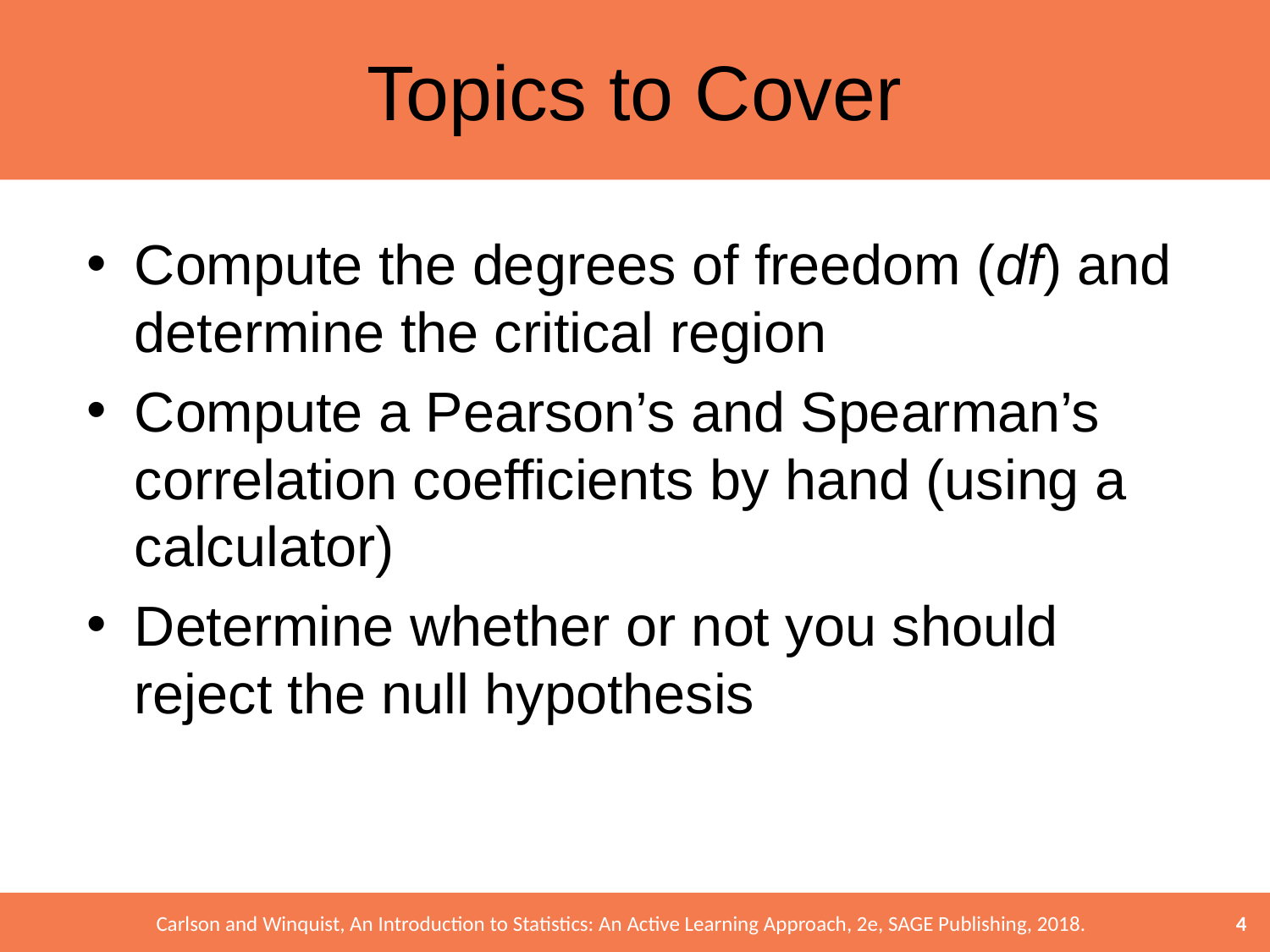

# Topics to Cover
Compute the degrees of freedom (df) and determine the critical region
Compute a Pearson’s and Spearman’s correlation coefficients by hand (using a calculator)
Determine whether or not you should reject the null hypothesis
4
Carlson and Winquist, An Introduction to Statistics: An Active Learning Approach, 2e, SAGE Publishing, 2018.